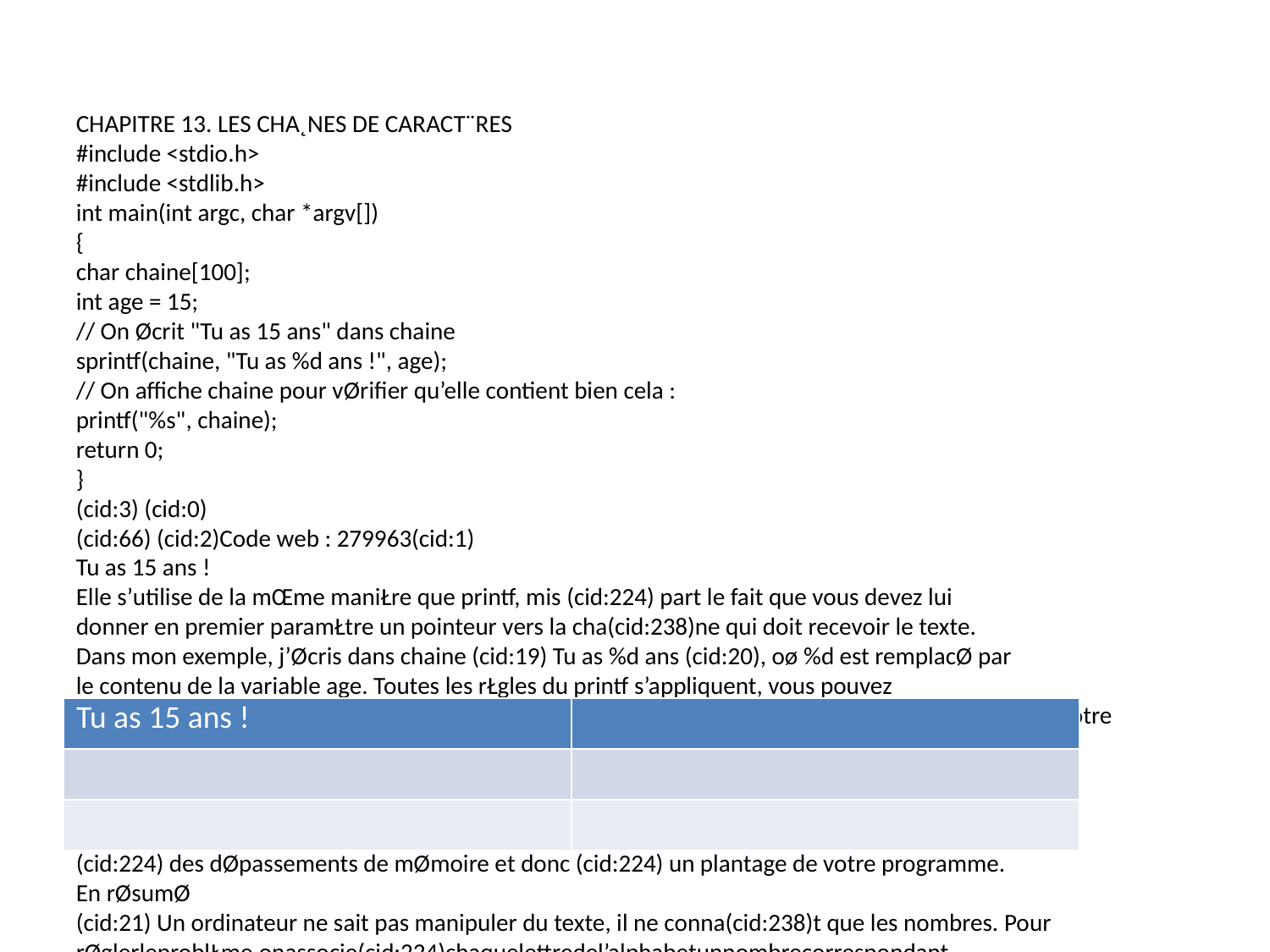

CHAPITRE 13. LES CHA˛NES DE CARACT¨RES
#include <stdio.h>
#include <stdlib.h>
int main(int argc, char *argv[])
{
char chaine[100];
int age = 15;
// On Øcrit "Tu as 15 ans" dans chaine
sprintf(chaine, "Tu as %d ans !", age);
// On affiche chaine pour vØrifier qu’elle contient bien cela :
printf("%s", chaine);
return 0;
}
(cid:3) (cid:0)
(cid:66) (cid:2)Code web : 279963(cid:1)
Tu as 15 ans !
Elle s’utilise de la mŒme maniŁre que printf, mis (cid:224) part le fait que vous devez lui
donner en premier paramŁtre un pointeur vers la cha(cid:238)ne qui doit recevoir le texte.
Dans mon exemple, j’Øcris dans chaine (cid:19) Tu as %d ans (cid:20), oø %d est remplacØ par
le contenu de la variable age. Toutes les rŁgles du printf s’appliquent, vous pouvez
donc si vous le voulez mettre des %s pour insØrer d’autres cha(cid:238)nes (cid:224) l’intØrieur de votre
cha(cid:238)ne!
Comme d’habitude, vØri(cid:28)ez que votre cha(cid:238)ne est su(cid:30)samment grande pour accueillir
toutletextequelesprintfvaluienvoyer.Sinon,commeonl’avu,vousvousexposez
(cid:224) des dØpassements de mØmoire et donc (cid:224) un plantage de votre programme.
En rØsumØ
(cid:21) Un ordinateur ne sait pas manipuler du texte, il ne conna(cid:238)t que les nombres. Pour
rØglerleproblŁme,onassocie(cid:224)chaquelettredel’alphabetunnombrecorrespondant
dans une table appelØe la table ASCII.
(cid:21) Le type char est utilisØ pour stocker une et une seule lettre4.
(cid:21) Pour crØer un mot ou une phrase, on doit construire une cha(cid:238)ne de caractŁres.
Pour cela, on utilise un tableau de char.
(cid:21) Toute cha(cid:238)ne de caractŁre se termine par un caractŁre spØcial appelØ \0 qui signi(cid:28)e
(cid:19) (cid:28)n de cha(cid:238)ne (cid:20).
(cid:21) Il existe de nombreuses fonctions toutes prŒtes de manipulation des cha(cid:238)nes dans la
bibliothŁque string. Il faut inclure string.h pour pouvoir les utiliser.
4. Il stocke en rØalitØ un nombre mais ce nombre est automatiquement traduit par l’ordinateur (cid:224)
l’a(cid:30)chage.
186
| Tu as 15 ans ! |  |
| --- | --- |
|  |  |
|  |  |